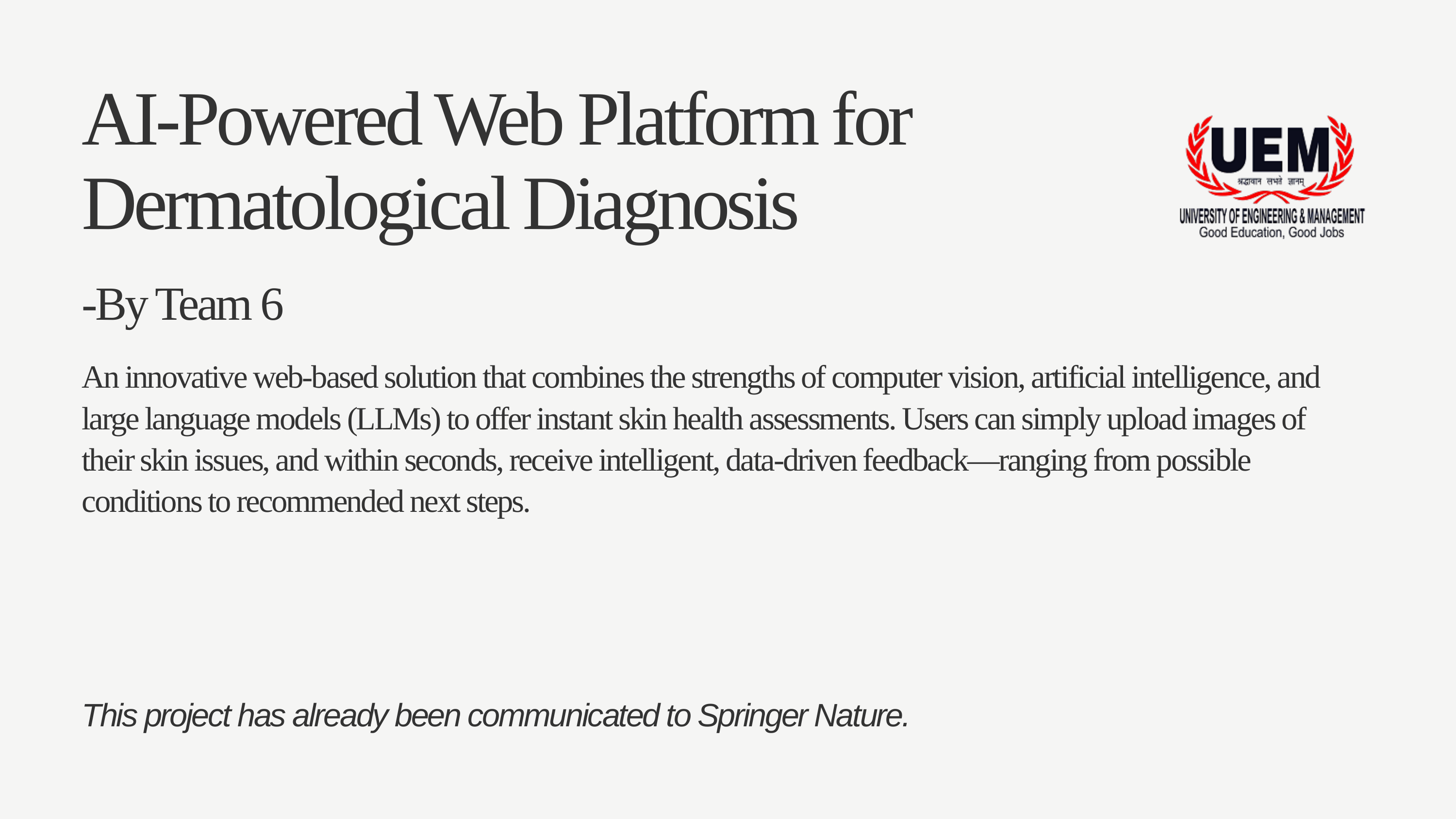

AI-Powered Web Platform for Dermatological Diagnosis

-By Team 6
An innovative web-based solution that combines the strengths of computer vision, artificial intelligence, and large language models (LLMs) to offer instant skin health assessments. Users can simply upload images of their skin issues, and within seconds, receive intelligent, data-driven feedback—ranging from possible conditions to recommended next steps.
This project has already been communicated to Springer Nature.